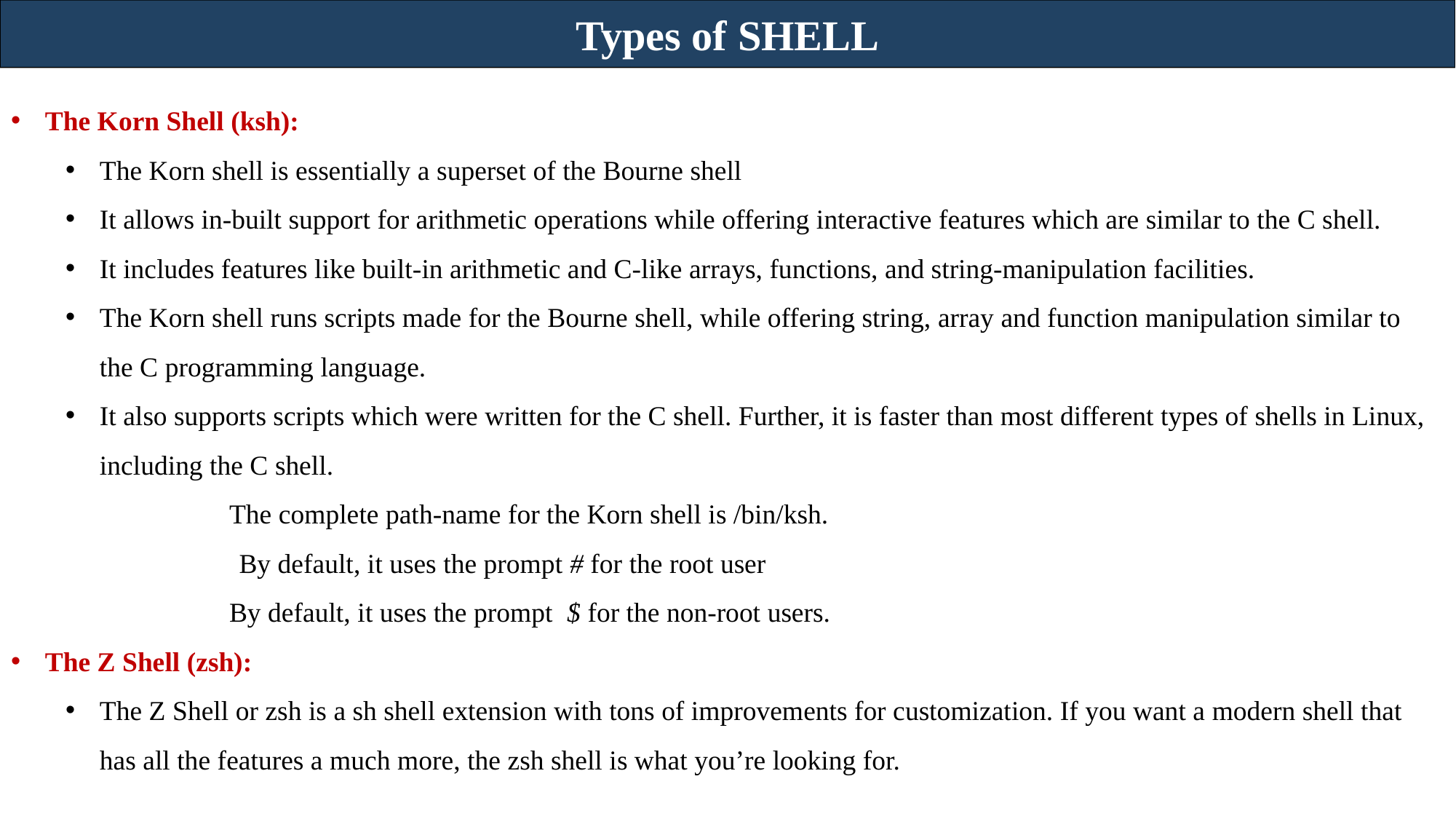

Types of SHELL
The Korn Shell (ksh):
The Korn shell is essentially a superset of the Bourne shell
It allows in-built support for arithmetic operations while offering interactive features which are similar to the C shell.
It includes features like built-in arithmetic and C-like arrays, functions, and string-manipulation facilities.
The Korn shell runs scripts made for the Bourne shell, while offering string, array and function manipulation similar to the C programming language.
It also supports scripts which were written for the C shell. Further, it is faster than most different types of shells in Linux, including the C shell.
		The complete path-name for the Korn shell is /bin/ksh.
                                 By default, it uses the prompt # for the root user
		By default, it uses the prompt  $ for the non-root users.
The Z Shell (zsh):
The Z Shell or zsh is a sh shell extension with tons of improvements for customization. If you want a modern shell that has all the features a much more, the zsh shell is what you’re looking for.